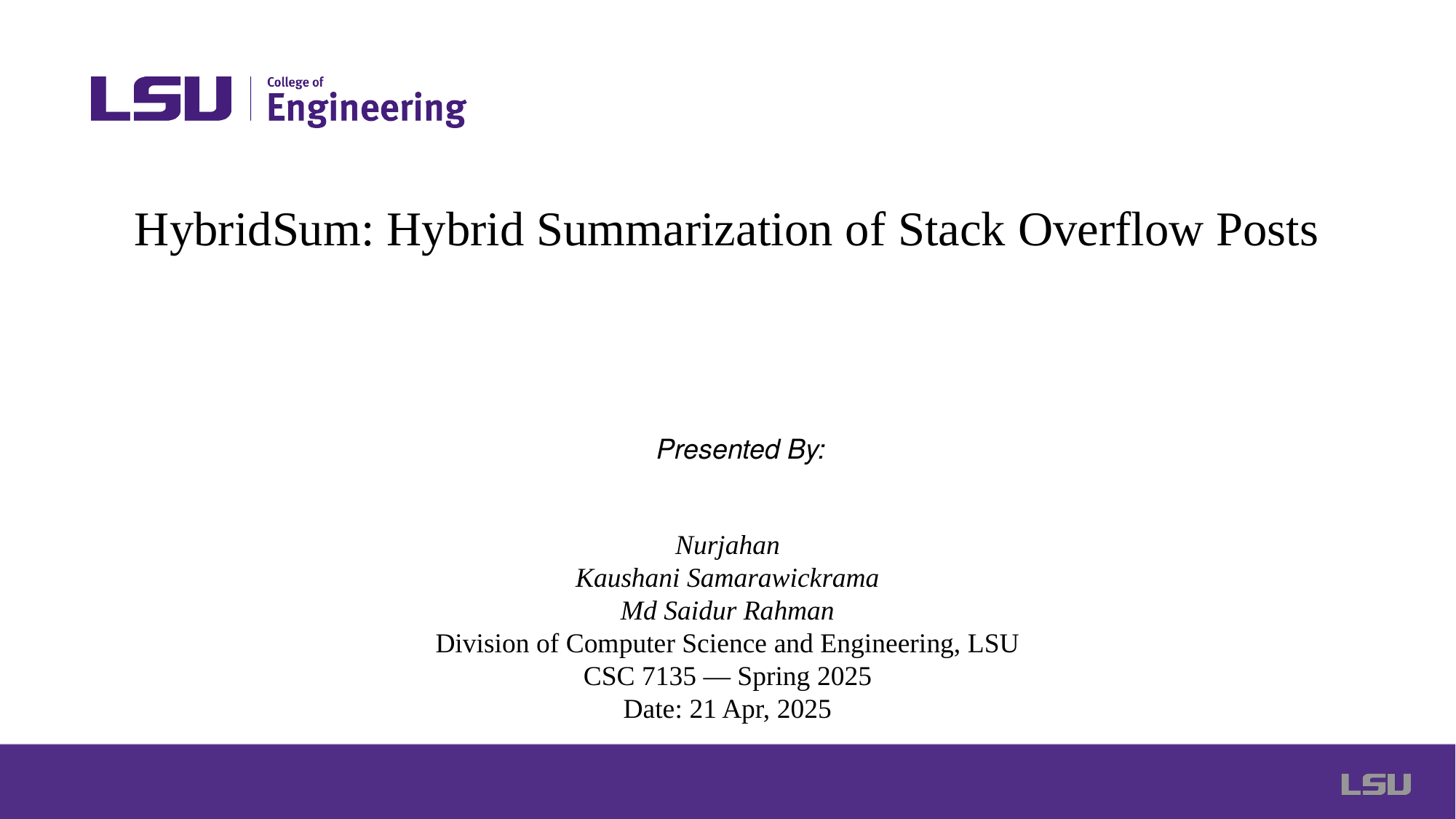

# HybridSum: Hybrid Summarization of Stack Overflow Posts
       Presented By:

Nurjahan
Kaushani Samarawickrama
Md Saidur Rahman
Division of Computer Science and Engineering, LSU
CSC 7135 — Spring 2025
Date: 21 Apr, 2025